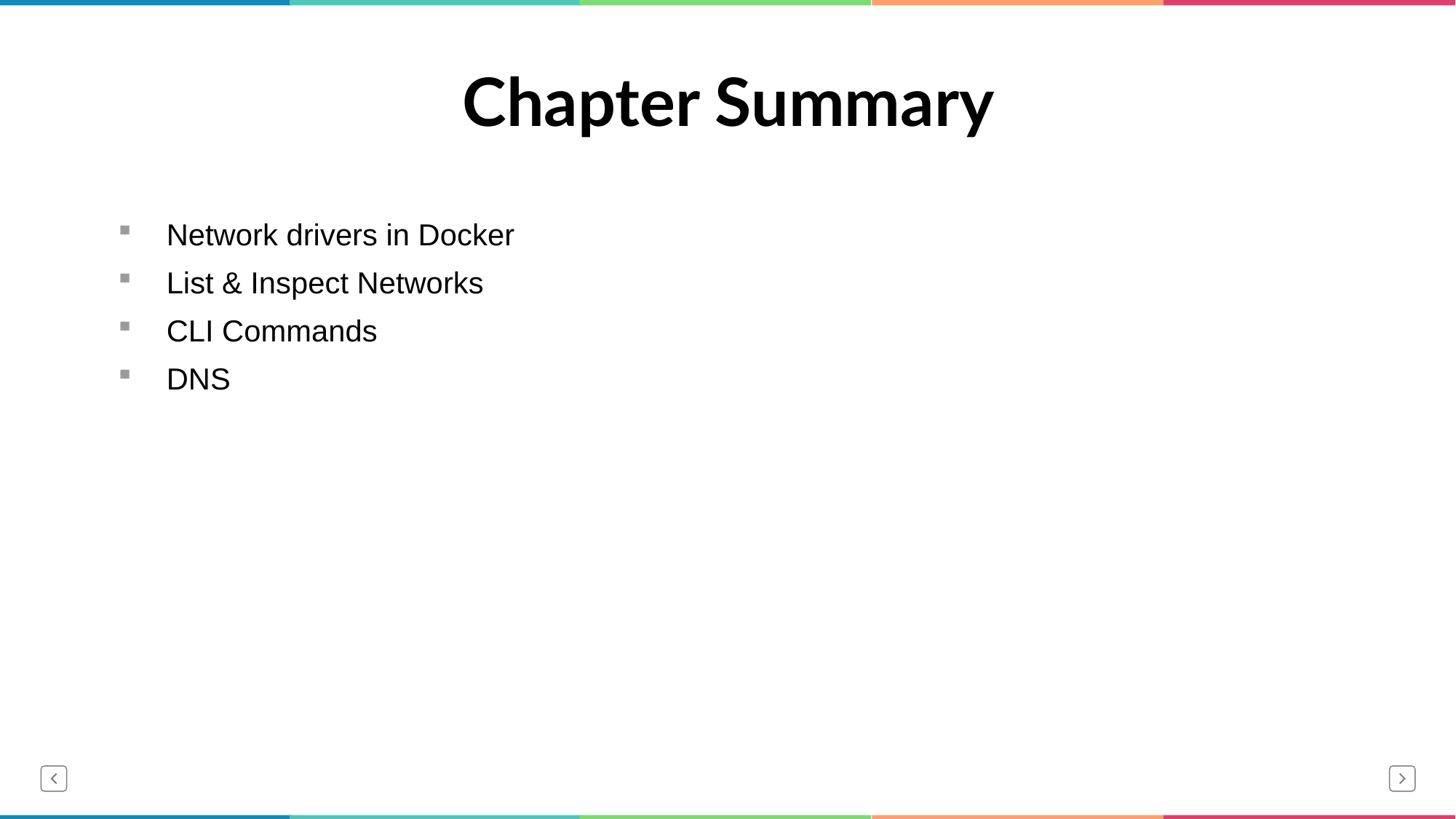

# Chapter Summary

Network drivers in Docker
List & Inspect Networks
CLI Commands
DNS